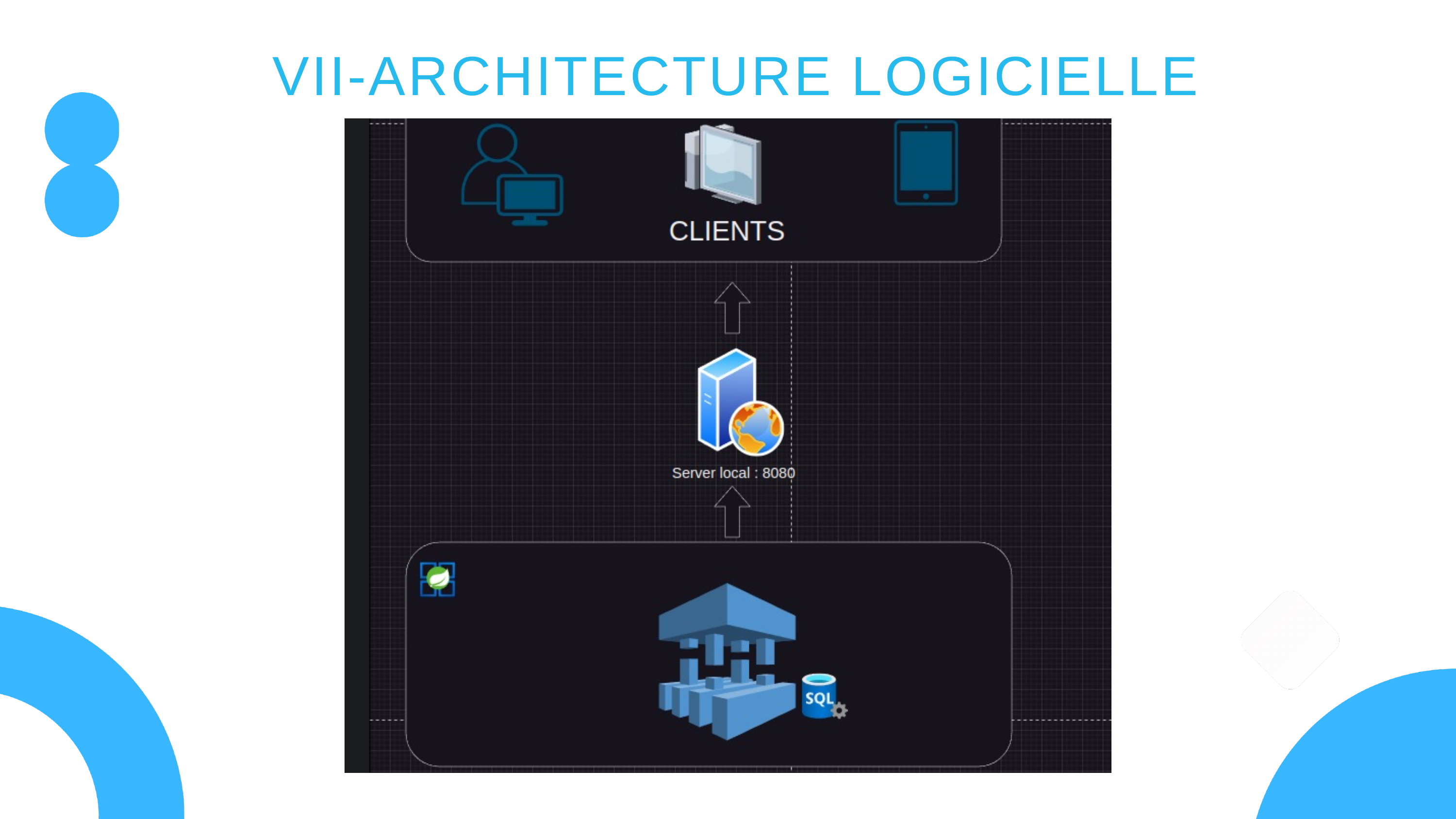

VII-ARCHITECTURE LOGICIELLE

Calle Cualquiera 123, Cualquier Lugar